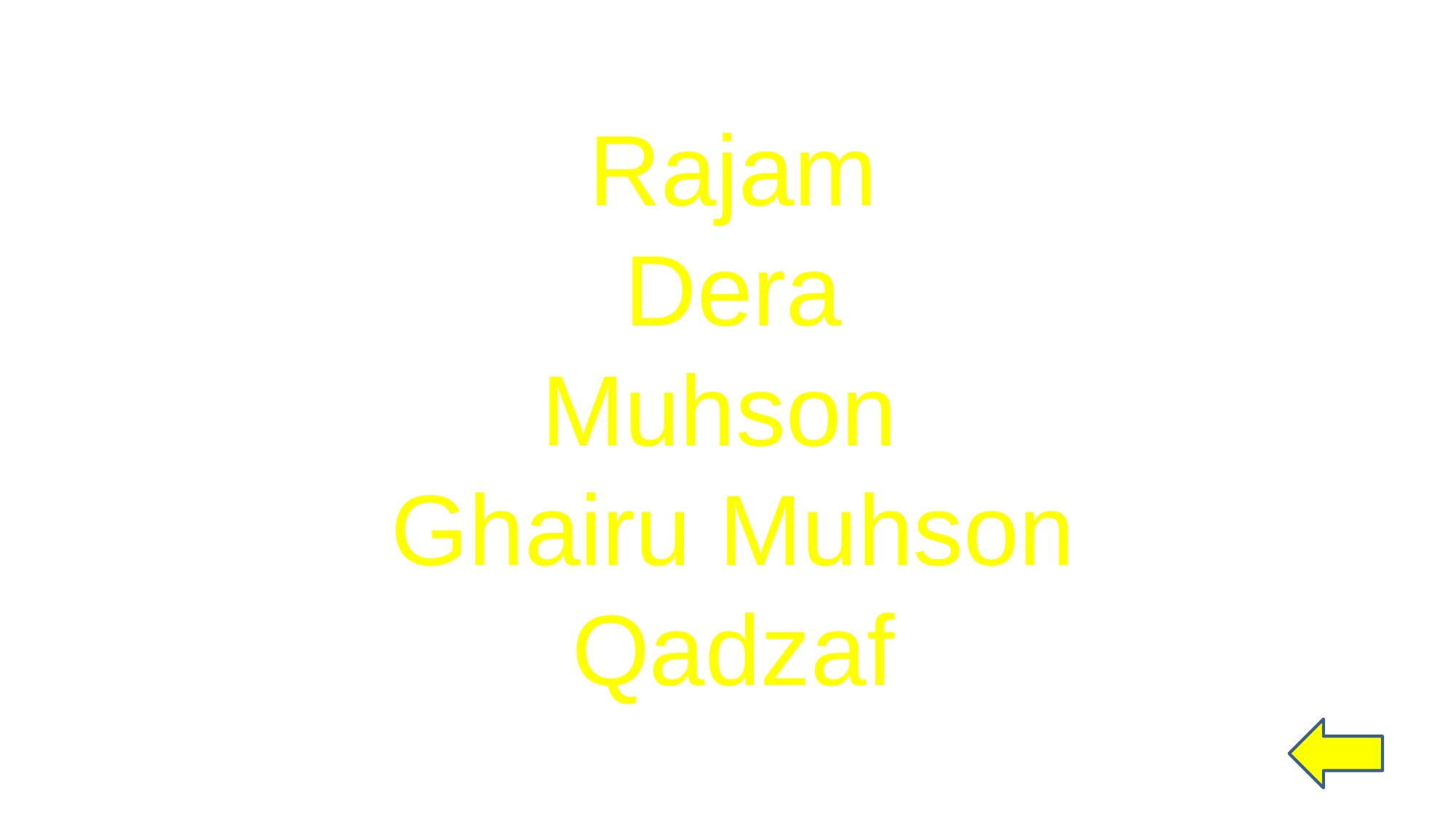

#
Rajam
Dera
Muhson
Ghairu Muhson
Qadzaf